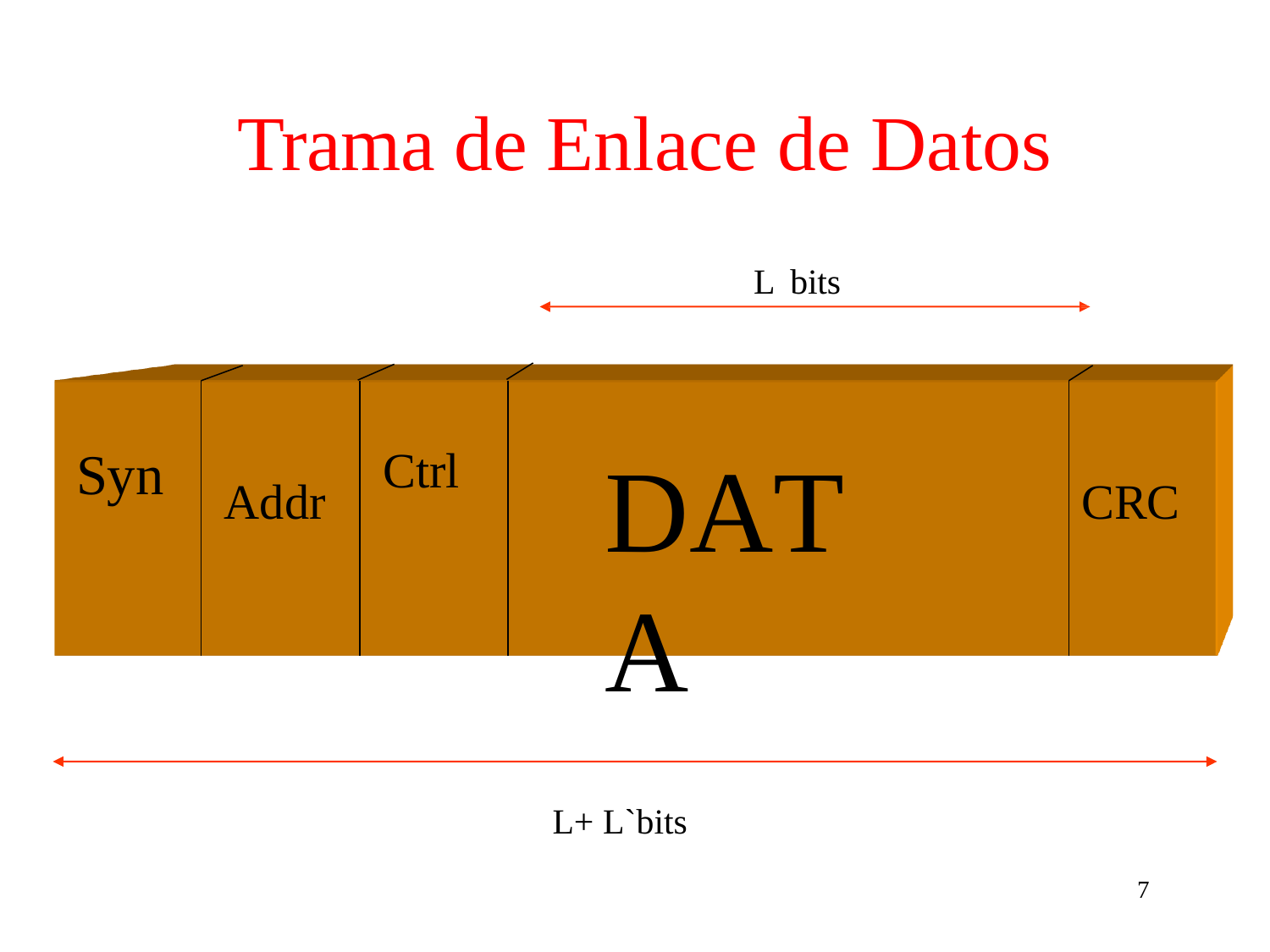

# Trama de Enlace de Datos
L bits

DATA
Syn
Ctrl
Addr
CRC

L+ L`bits
7